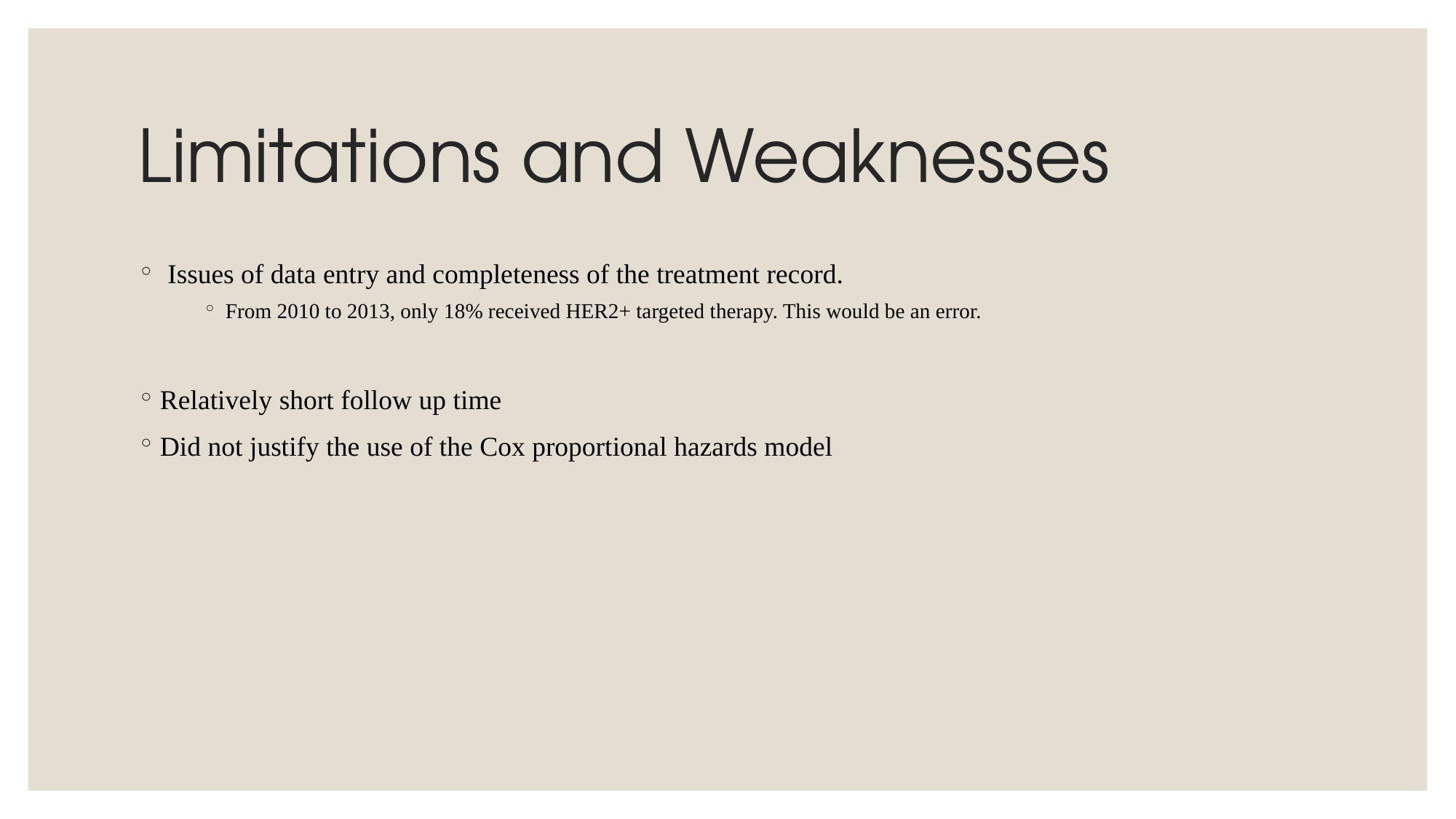

# Limitations and Weaknesses
 Issues of data entry and completeness of the treatment record.
From 2010 to 2013, only 18% received HER2+ targeted therapy. This would be an error.

Relatively short follow up time
Did not justify the use of the Cox proportional hazards model